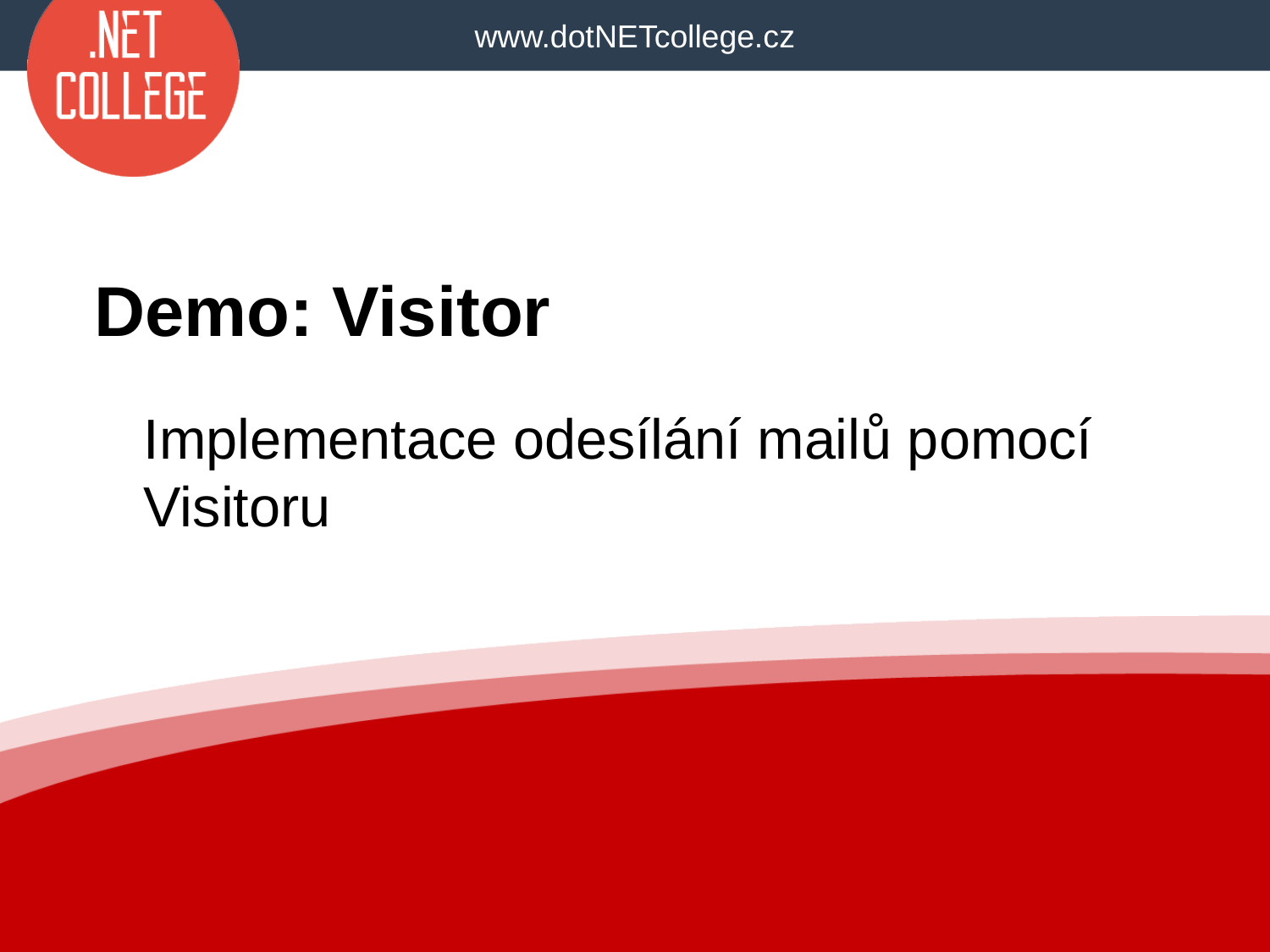

# Demo: Visitor
Implementace odesílání mailů pomocí Visitoru